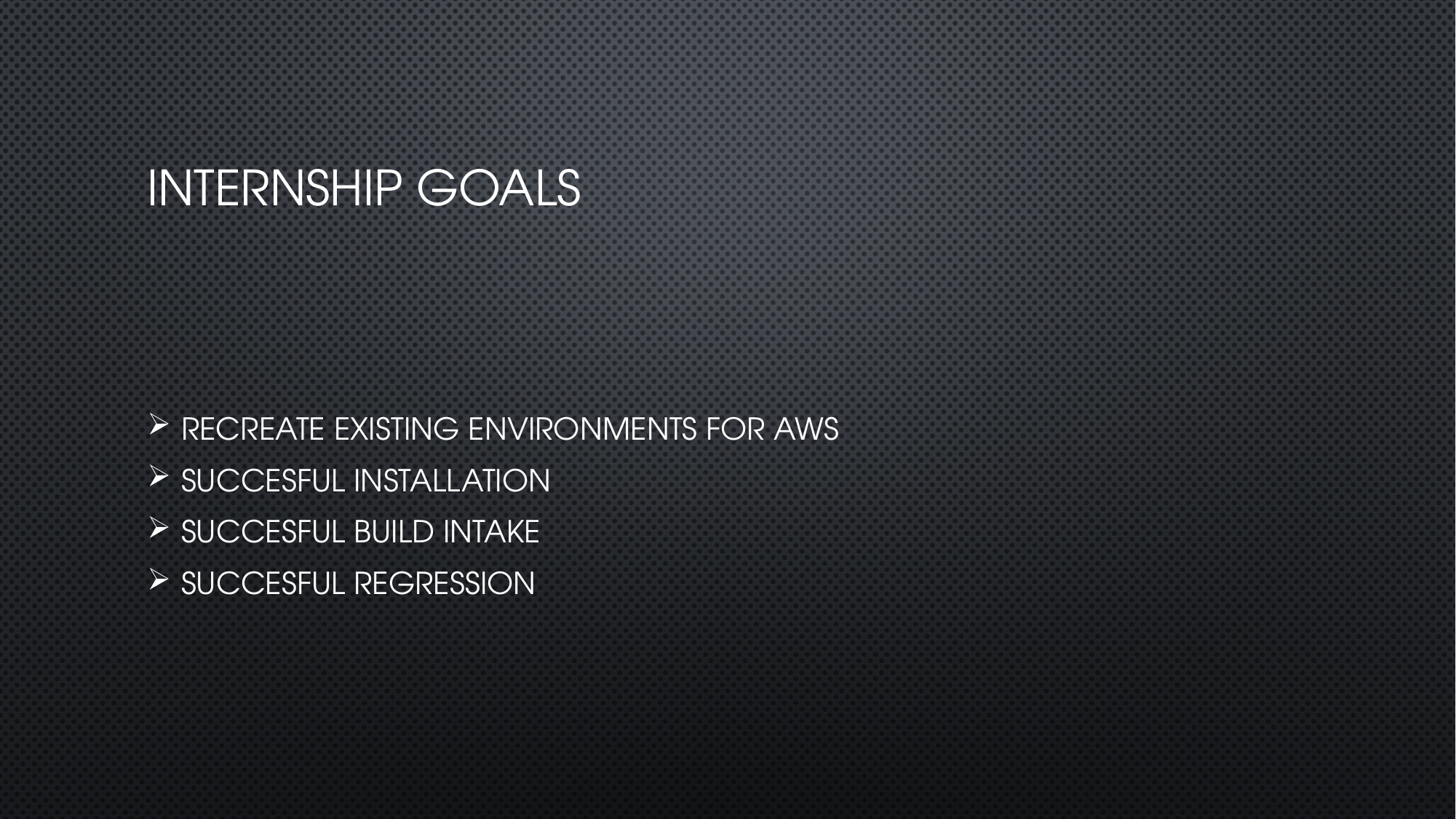

# Internship Goals
Recreate existing environments for AWS
Succesful Installation
Succesful Build Intake
Succesful Regression